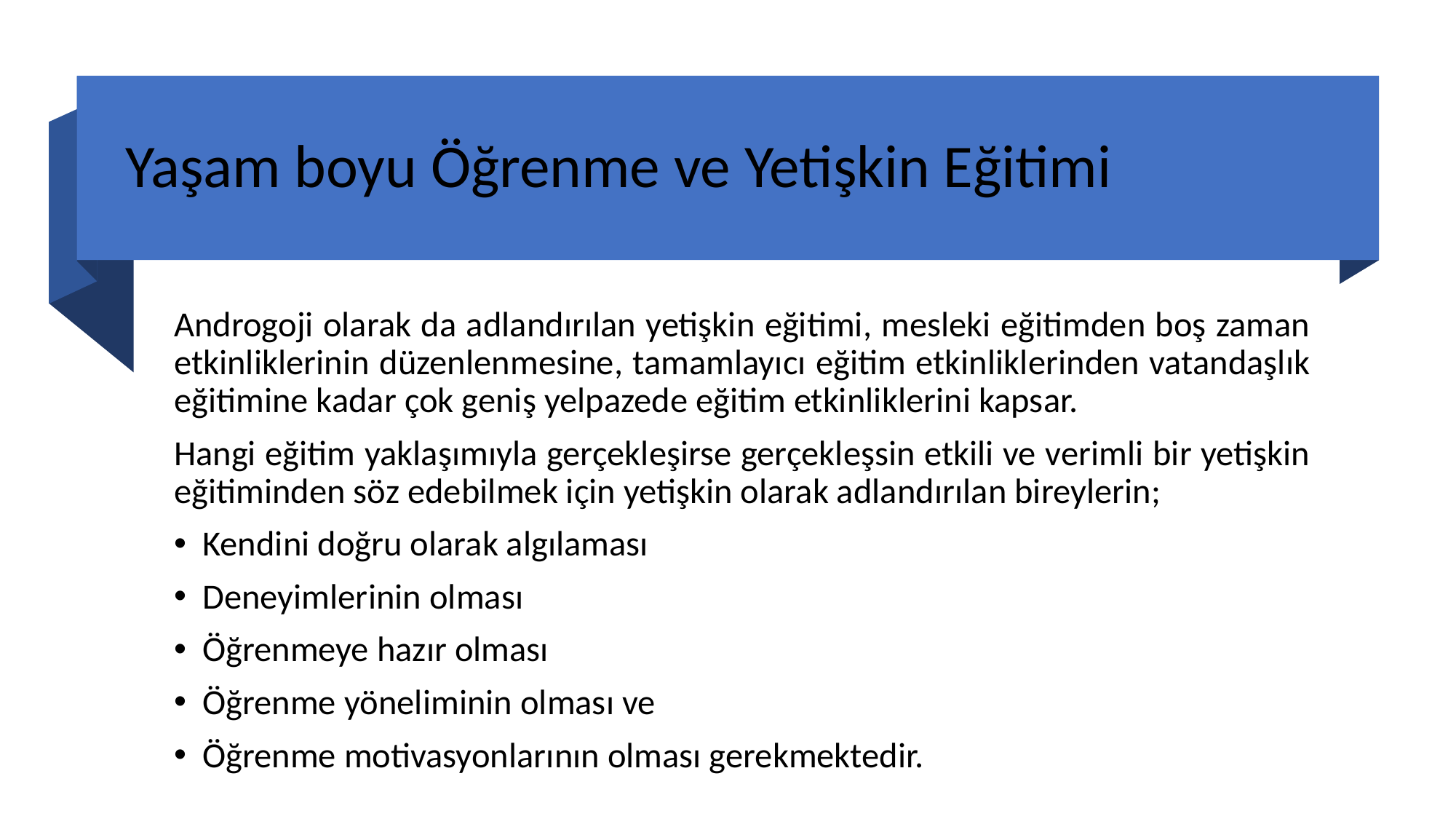

# Yaşam boyu Öğrenme ve Yetişkin Eğitimi

Androgoji olarak da adlandırılan yetişkin eğitimi, mesleki eğitimden boş zaman etkinliklerinin düzenlenmesine, tamamlayıcı eğitim etkinliklerinden vatandaşlık eğitimine kadar çok geniş yelpazede eğitim etkinliklerini kapsar.
Hangi eğitim yaklaşımıyla gerçekleşirse gerçekleşsin etkili ve verimli bir yetişkin eğitiminden söz edebilmek için yetişkin olarak adlandırılan bireylerin;
Kendini doğru olarak algılaması
Deneyimlerinin olması
Öğrenmeye hazır olması
Öğrenme yöneliminin olması ve
Öğrenme motivasyonlarının olması gerekmektedir.